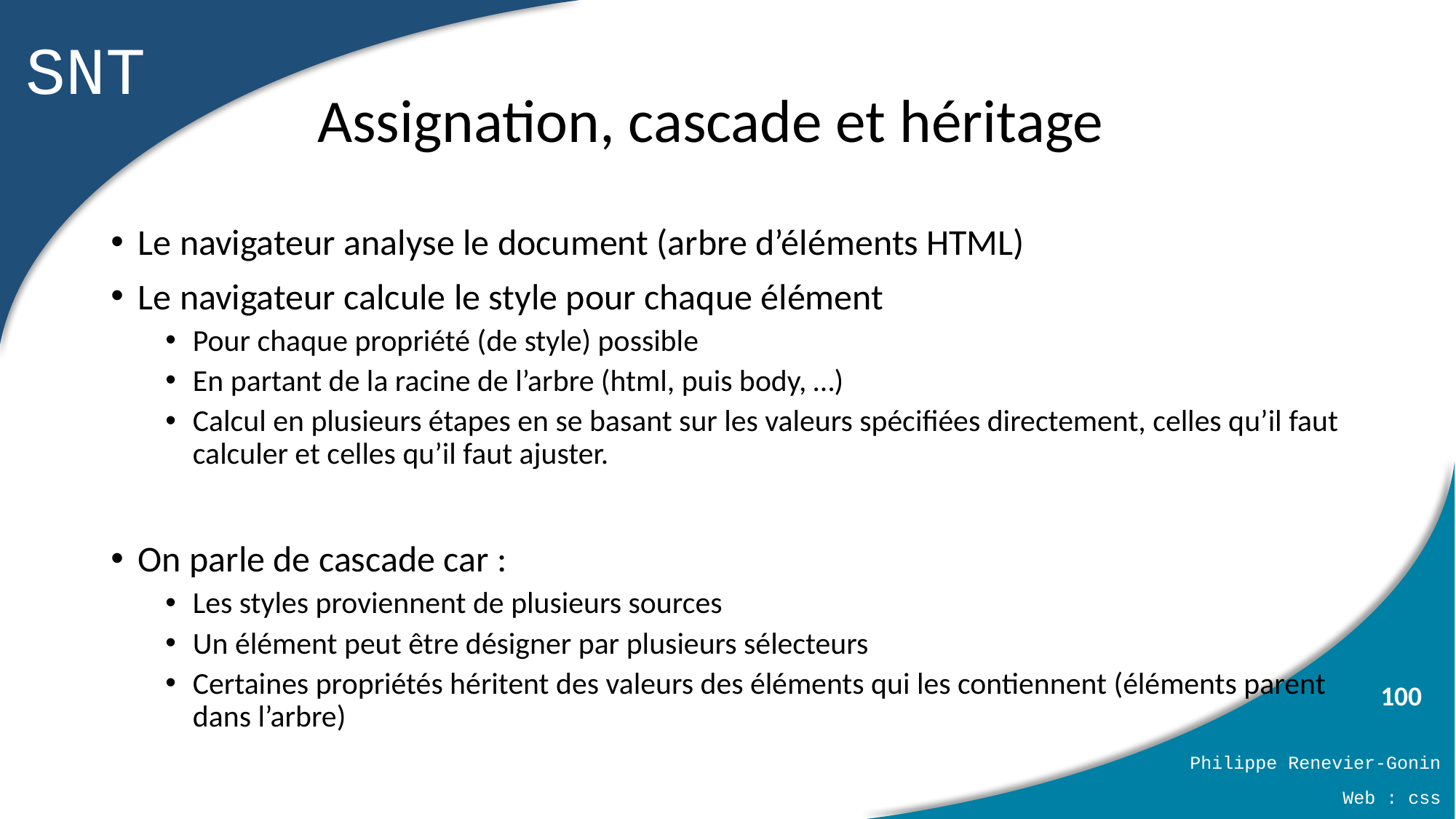

# Assignation, cascade et héritage
Le navigateur analyse le document (arbre d’éléments HTML)
Le navigateur calcule le style pour chaque élément
Pour chaque propriété (de style) possible
En partant de la racine de l’arbre (html, puis body, …)
Calcul en plusieurs étapes en se basant sur les valeurs spécifiées directement, celles qu’il faut calculer et celles qu’il faut ajuster.

On parle de cascade car :
Les styles proviennent de plusieurs sources
Un élément peut être désigner par plusieurs sélecteurs
Certaines propriétés héritent des valeurs des éléments qui les contiennent (éléments parent dans l’arbre)